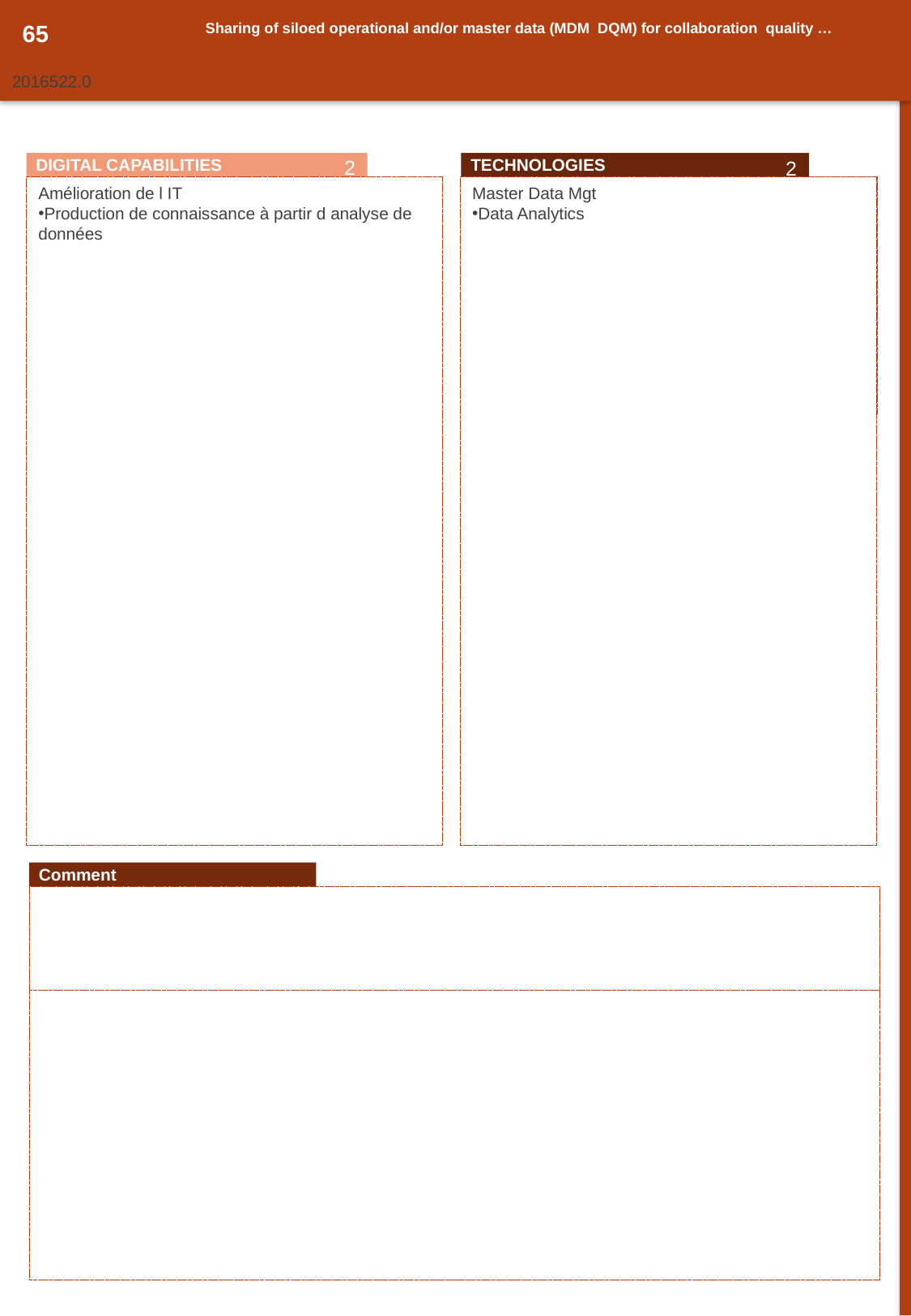

65
Sharing of siloed operational and/or master data (MDM  DQM) for collaboration  quality …
2016522.0
0
2
2
DIGITAL CAPABILITIES
TECHNOLOGIES
Master Data Mgt
Data Analytics
Amélioration de l IT
Production de connaissance à partir d analyse de données

68
Comment